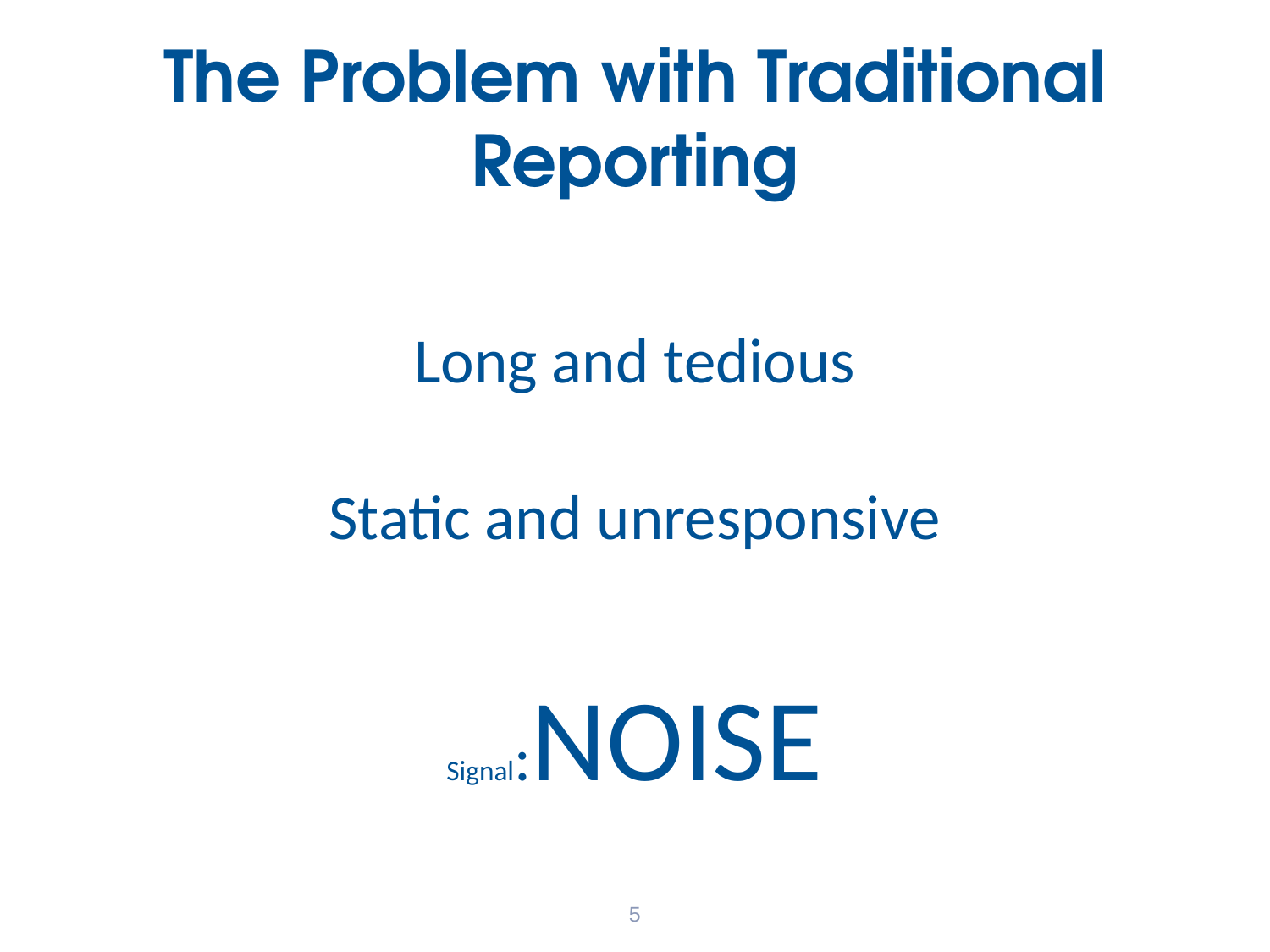

# The Problem with Traditional Reporting
Long and tedious
Static and unresponsive
Signal:NOISE
5